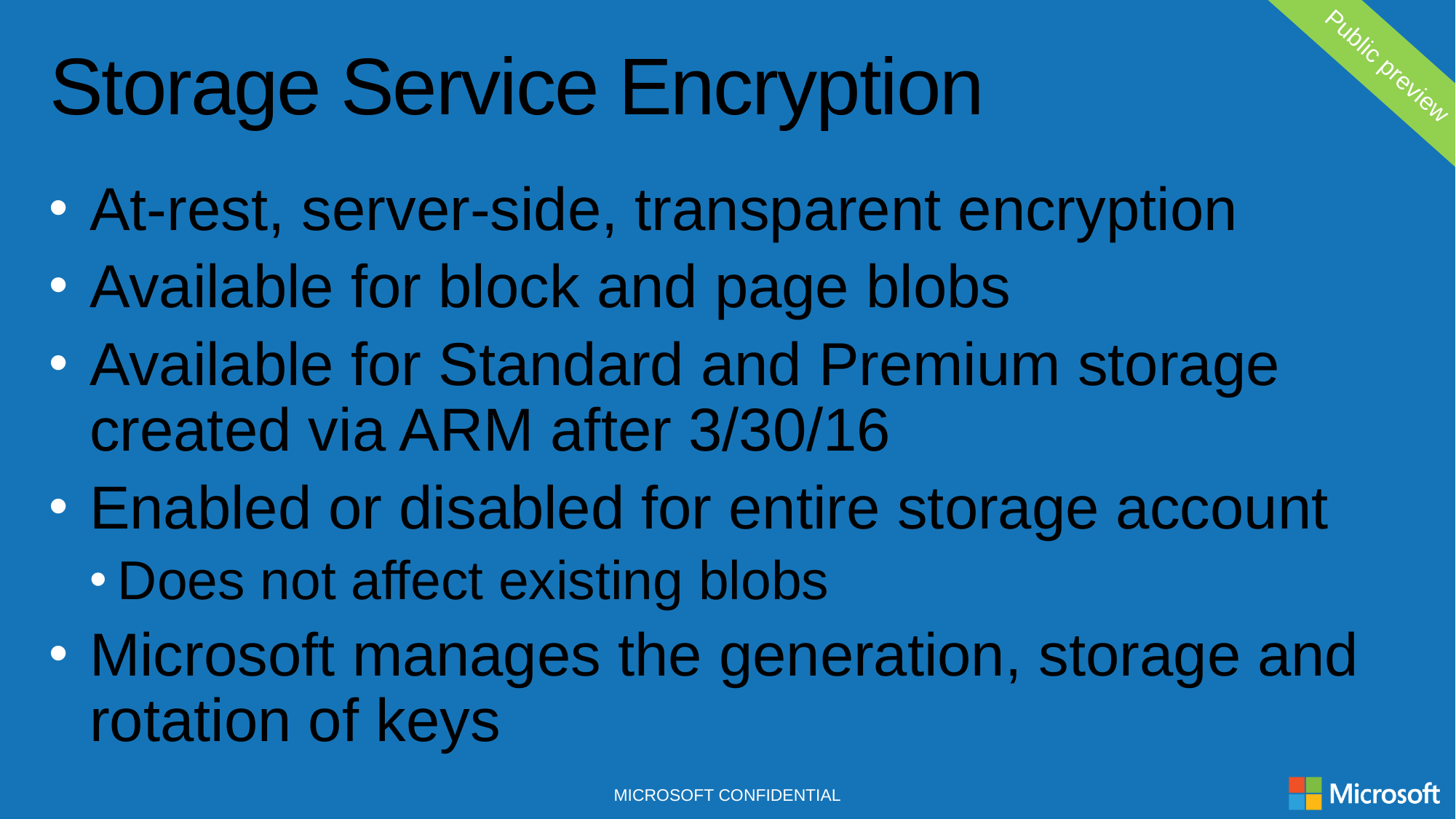

# Storage Service Encryption
Public preview
At-rest, server-side, transparent encryption
Available for block and page blobs
Available for Standard and Premium storage created via ARM after 3/30/16
Enabled or disabled for entire storage account
Does not affect existing blobs
Microsoft manages the generation, storage and  rotation of keys